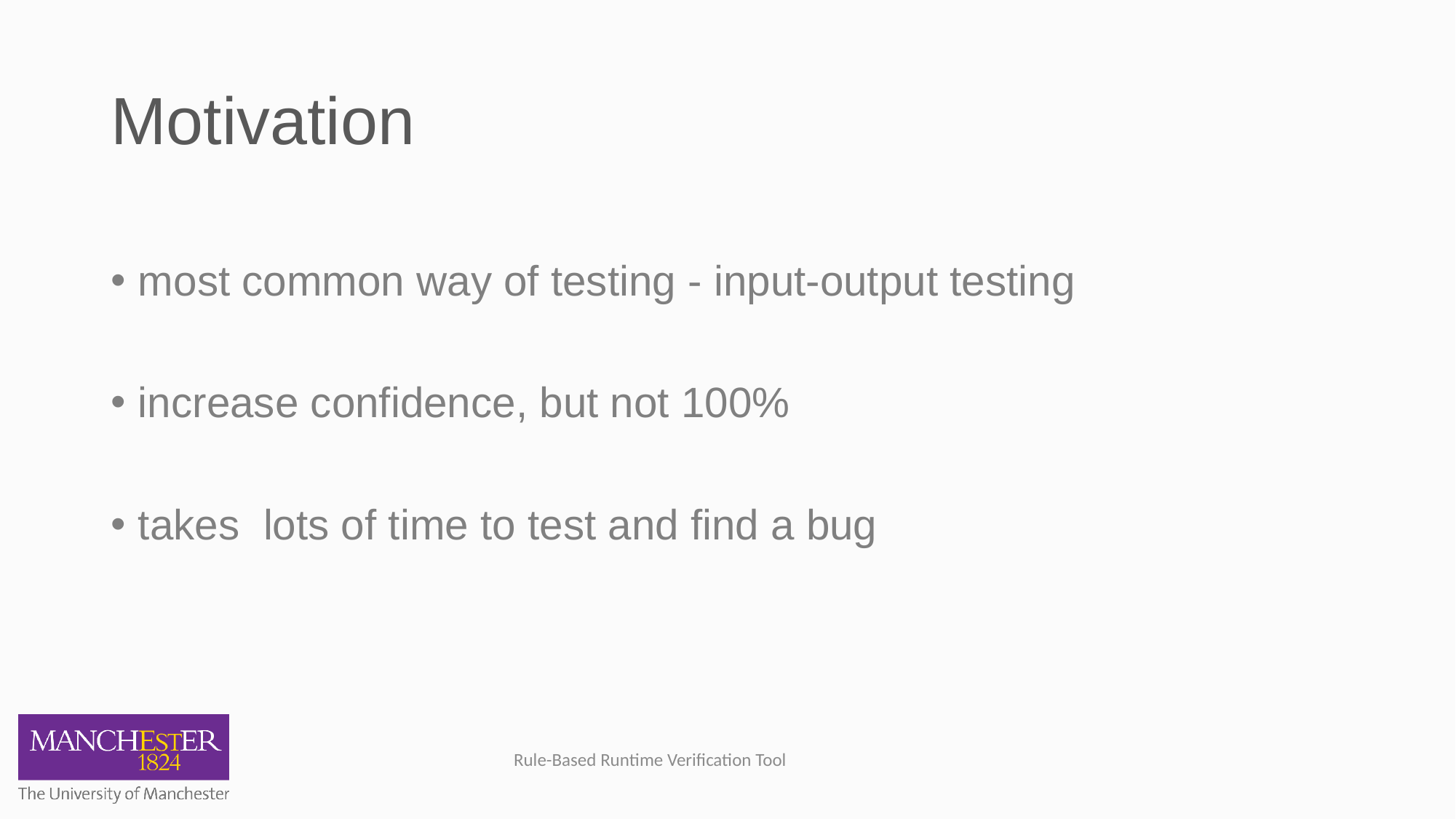

# Motivation
most common way of testing - input-output testing

increase confidence, but not 100%

takes  lots of time to test and find a bug